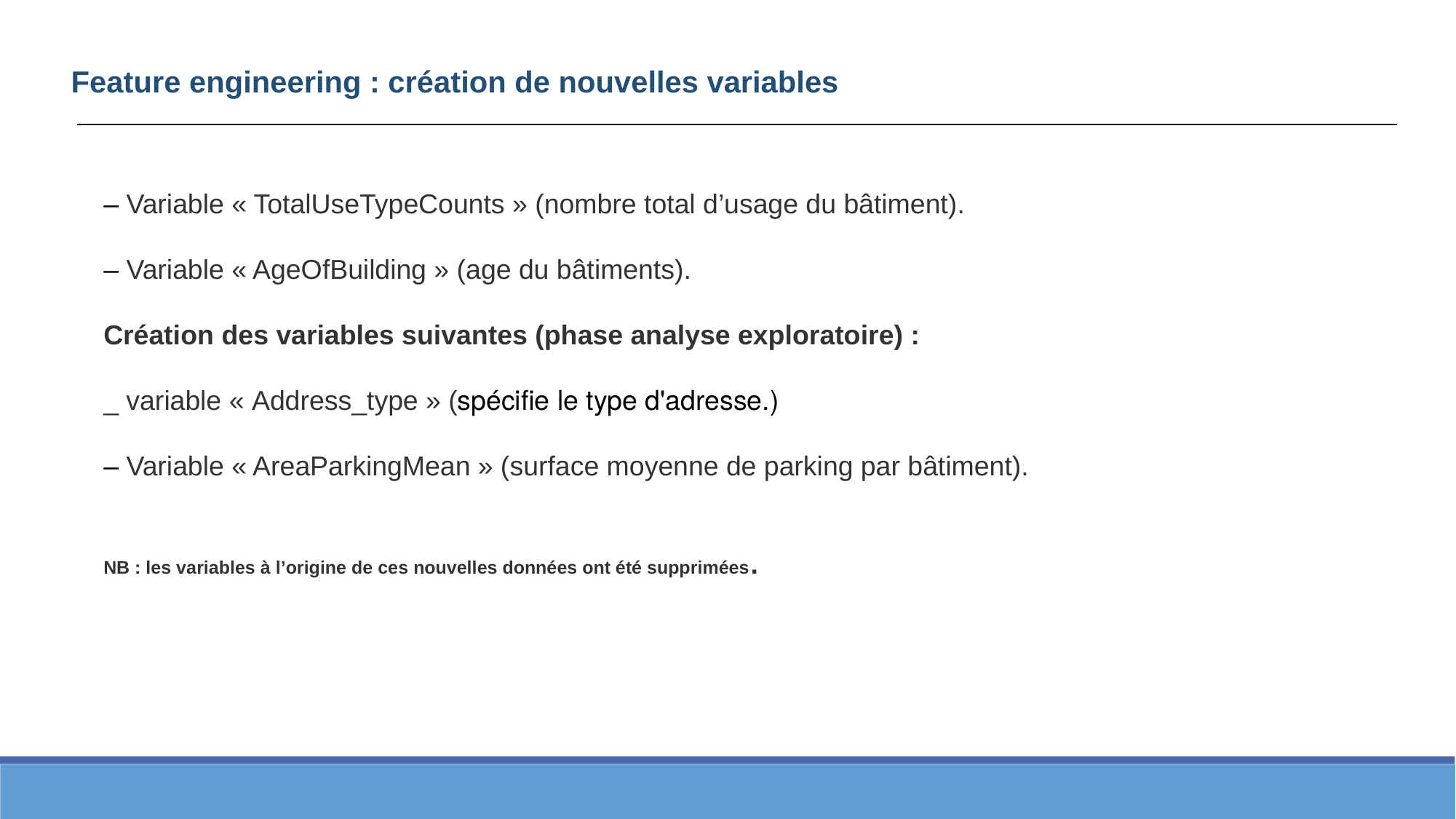

Feature engineering : création de nouvelles variables
– Variable « TotalUseTypeCounts » (nombre total d’usage du bâtiment).

– Variable « AgeOfBuilding » (age du bâtiments).

Création des variables suivantes (phase analyse exploratoire) :

_ variable « Address_type » (spécifie le type d'adresse.)

– Variable « AreaParkingMean » (surface moyenne de parking par bâtiment).

NB : les variables à l’origine de ces nouvelles données ont été supprimées.